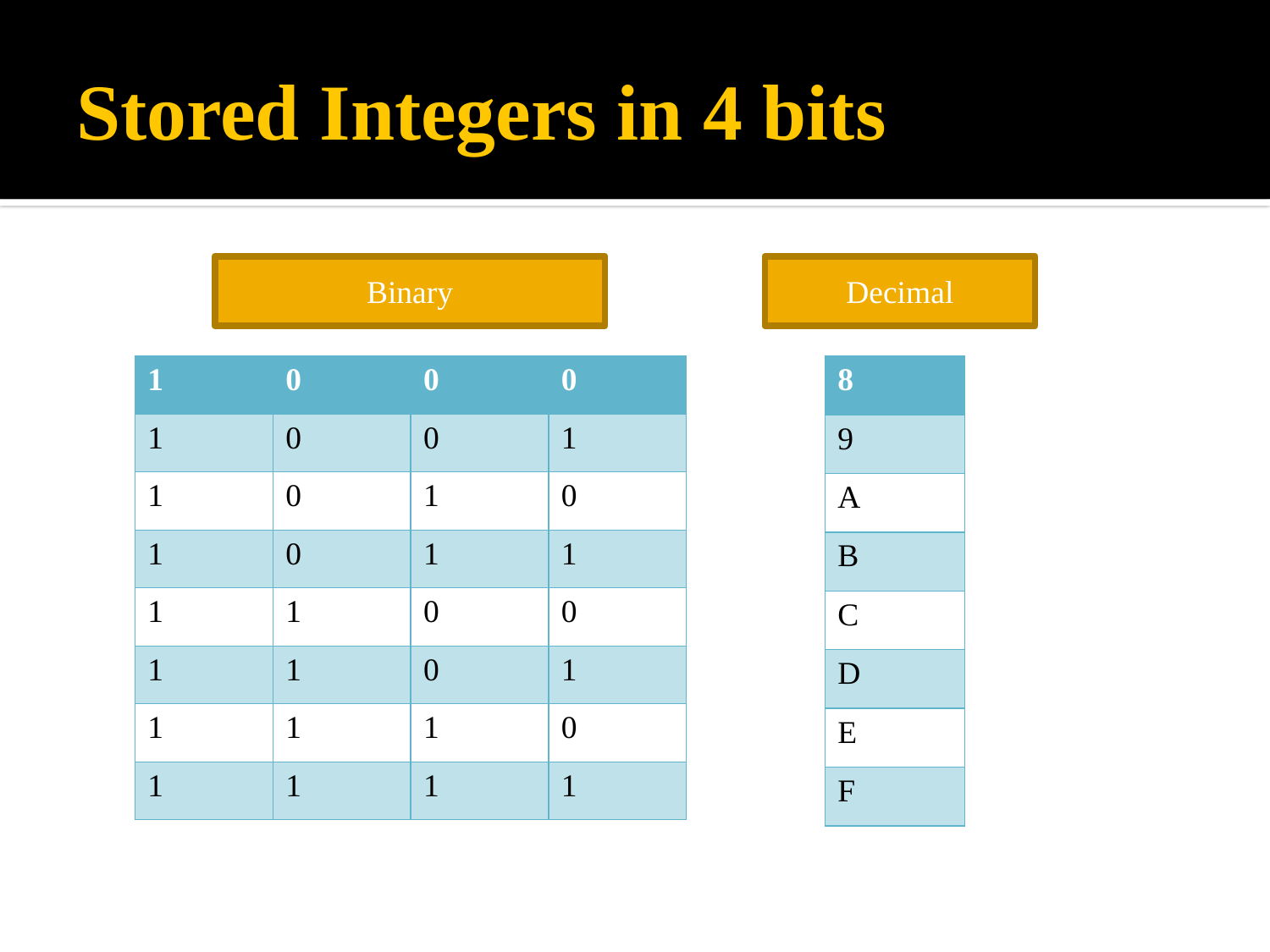

# Stored Integers in 4 bits
Binary
Decimal
| 1 | 0 | 0 | 0 |
| --- | --- | --- | --- |
| 1 | 0 | 0 | 1 |
| 1 | 0 | 1 | 0 |
| 1 | 0 | 1 | 1 |
| 1 | 1 | 0 | 0 |
| 1 | 1 | 0 | 1 |
| 1 | 1 | 1 | 0 |
| 1 | 1 | 1 | 1 |
| 8 |
| --- |
| 9 |
| A |
| B |
| C |
| D |
| E |
| F |